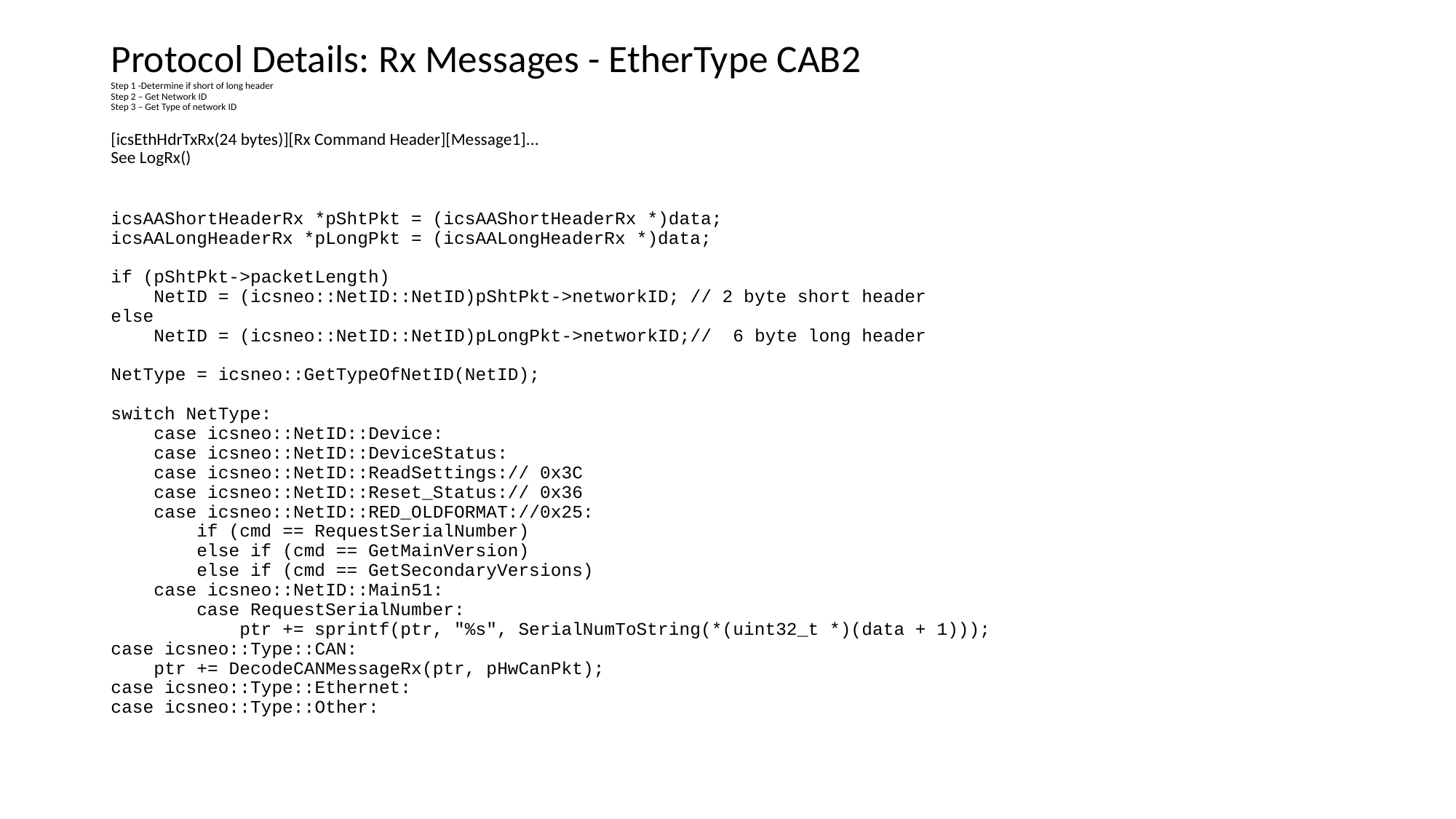

# Protocol Details: Rx Messages - EtherType CAB2 Step 1 -Determine if short of long header Step 2 – Get Network ID Step 3 – Get Type of network ID [icsEthHdrTxRx(24 bytes)][Rx Command Header][Message1]... See LogRx()
icsAAShortHeaderRx *pShtPkt = (icsAAShortHeaderRx *)data;
icsAALongHeaderRx *pLongPkt = (icsAALongHeaderRx *)data;

if (pShtPkt->packetLength)
    NetID = (icsneo::NetID::NetID)pShtPkt->networkID; // 2 byte short header
else
    NetID = (icsneo::NetID::NetID)pLongPkt->networkID;//  6 byte long header

NetType = icsneo::GetTypeOfNetID(NetID);

switch NetType:
    case icsneo::NetID::Device:
    case icsneo::NetID::DeviceStatus:
    case icsneo::NetID::ReadSettings:// 0x3C
    case icsneo::NetID::Reset_Status:// 0x36
    case icsneo::NetID::RED_OLDFORMAT://0x25:
        if (cmd == RequestSerialNumber)
        else if (cmd == GetMainVersion)
        else if (cmd == GetSecondaryVersions)
    case icsneo::NetID::Main51:
        case RequestSerialNumber:
            ptr += sprintf(ptr, "%s", SerialNumToString(*(uint32_t *)(data + 1)));
case icsneo::Type::CAN:
    ptr += DecodeCANMessageRx(ptr, pHwCanPkt);
case icsneo::Type::Ethernet:
case icsneo::Type::Other: